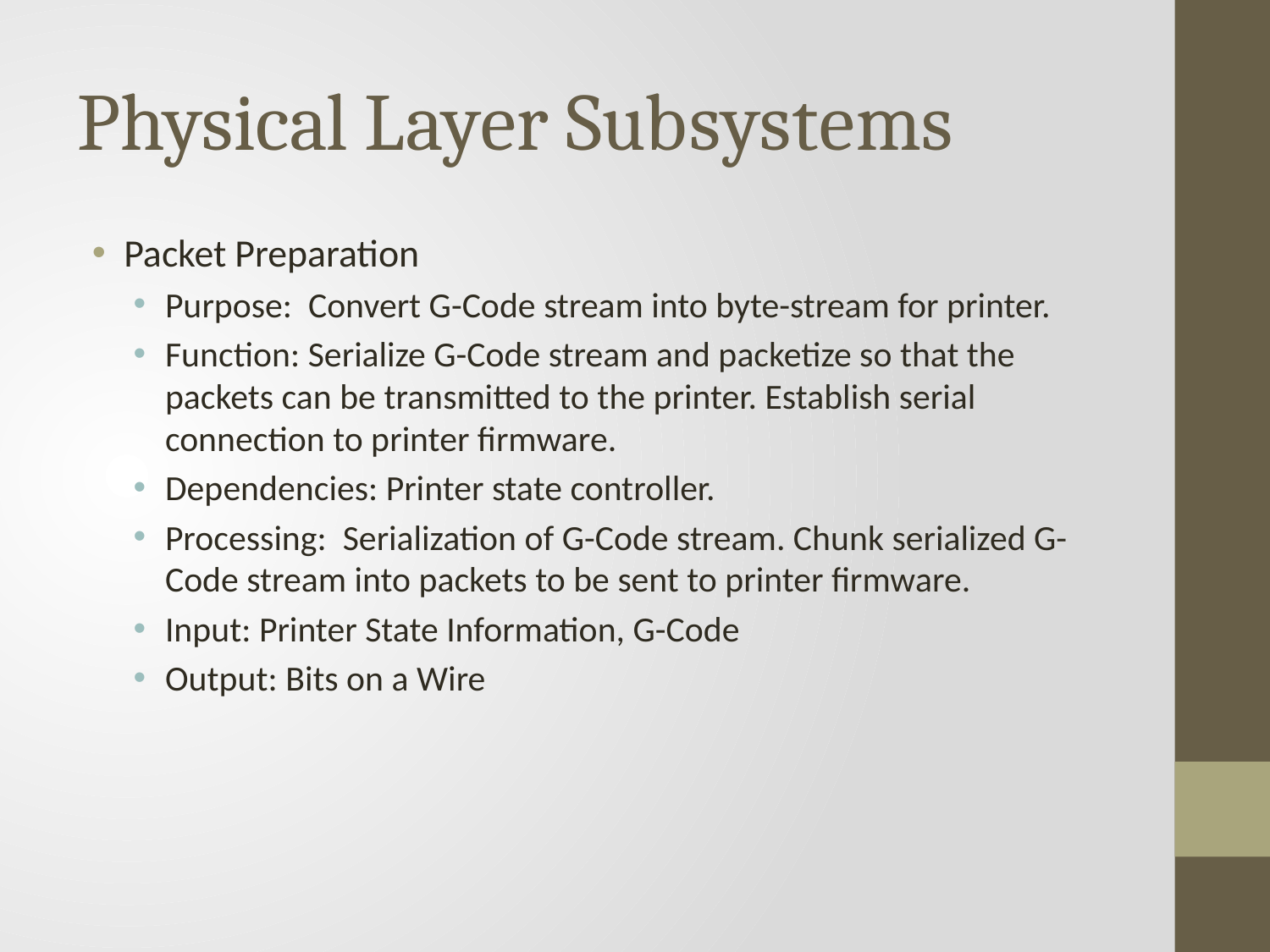

# Physical Layer Subsystems
Packet Preparation
Purpose:  Convert G-Code stream into byte-stream for printer.
Function: Serialize G-Code stream and packetize so that the packets can be transmitted to the printer. Establish serial connection to printer firmware.
Dependencies: Printer state controller.
Processing:  Serialization of G-Code stream. Chunk serialized G-Code stream into packets to be sent to printer firmware.
Input: Printer State Information, G-Code
Output: Bits on a Wire